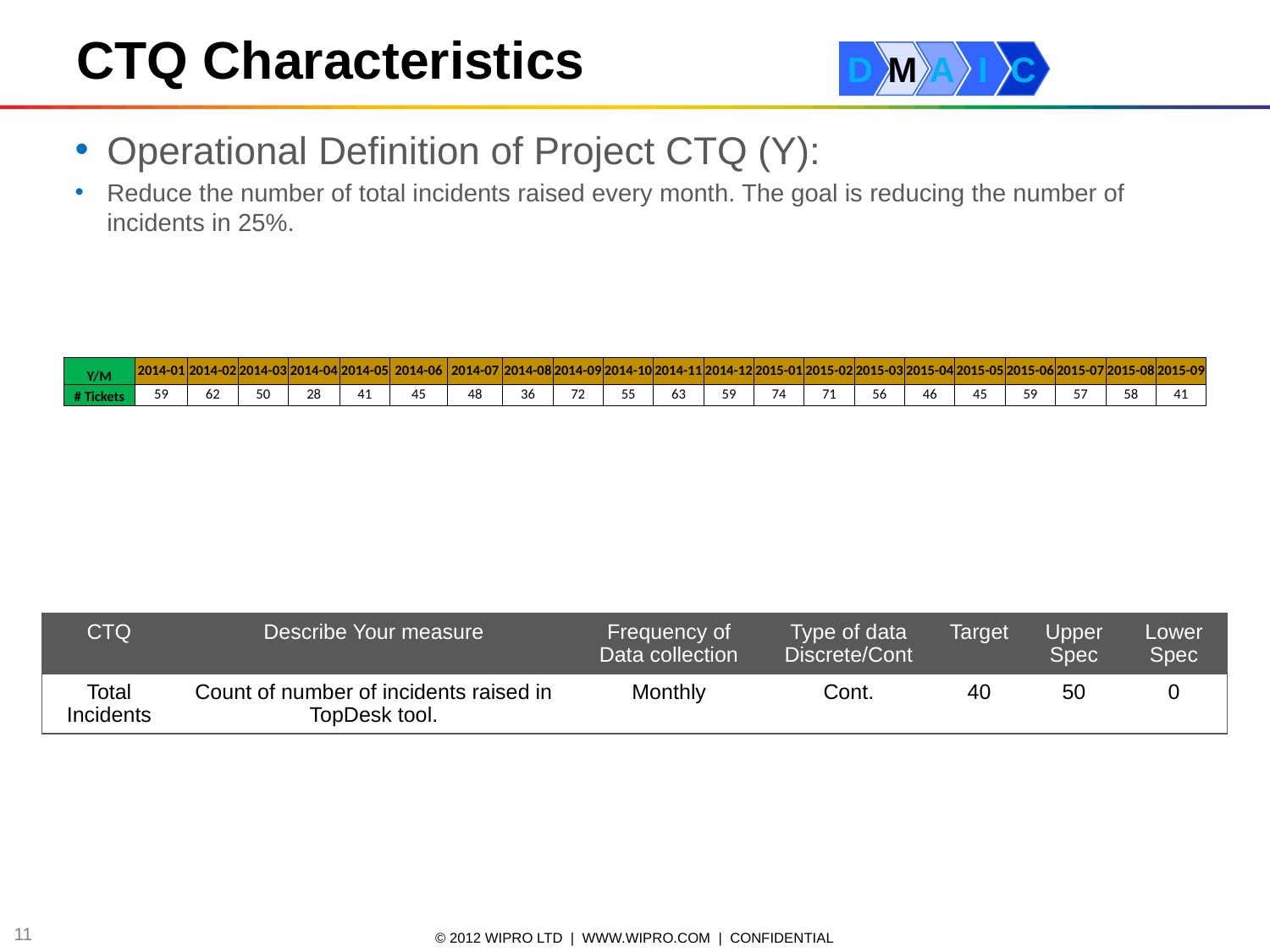

CTQ Characteristics
D
M
A
I
C
Operational Definition of Project CTQ (Y):
Reduce the number of total incidents raised every month. The goal is reducing the number of incidents in 25%.

| Y/M | 2014-01 | 2014-02 | 2014-03 | 2014-04 | 2014-05 | 2014-06 | 2014-07 | 2014-08 | 2014-09 | 2014-10 | 2014-11 | 2014-12 | 2015-01 | 2015-02 | 2015-03 | 2015-04 | 2015-05 | 2015-06 | 2015-07 | 2015-08 | 2015-09 |
| --- | --- | --- | --- | --- | --- | --- | --- | --- | --- | --- | --- | --- | --- | --- | --- | --- | --- | --- | --- | --- | --- |
| # Tickets | 59 | 62 | 50 | 28 | 41 | 45 | 48 | 36 | 72 | 55 | 63 | 59 | 74 | 71 | 56 | 46 | 45 | 59 | 57 | 58 | 41 |
| CTQ | Describe Your measure | Frequency of Data collection | Type of data Discrete/Cont | Target | Upper Spec | Lower Spec |
| --- | --- | --- | --- | --- | --- | --- |
| Total Incidents | Count of number of incidents raised in TopDesk tool. | Monthly | Cont. | 40 | 50 | 0 |